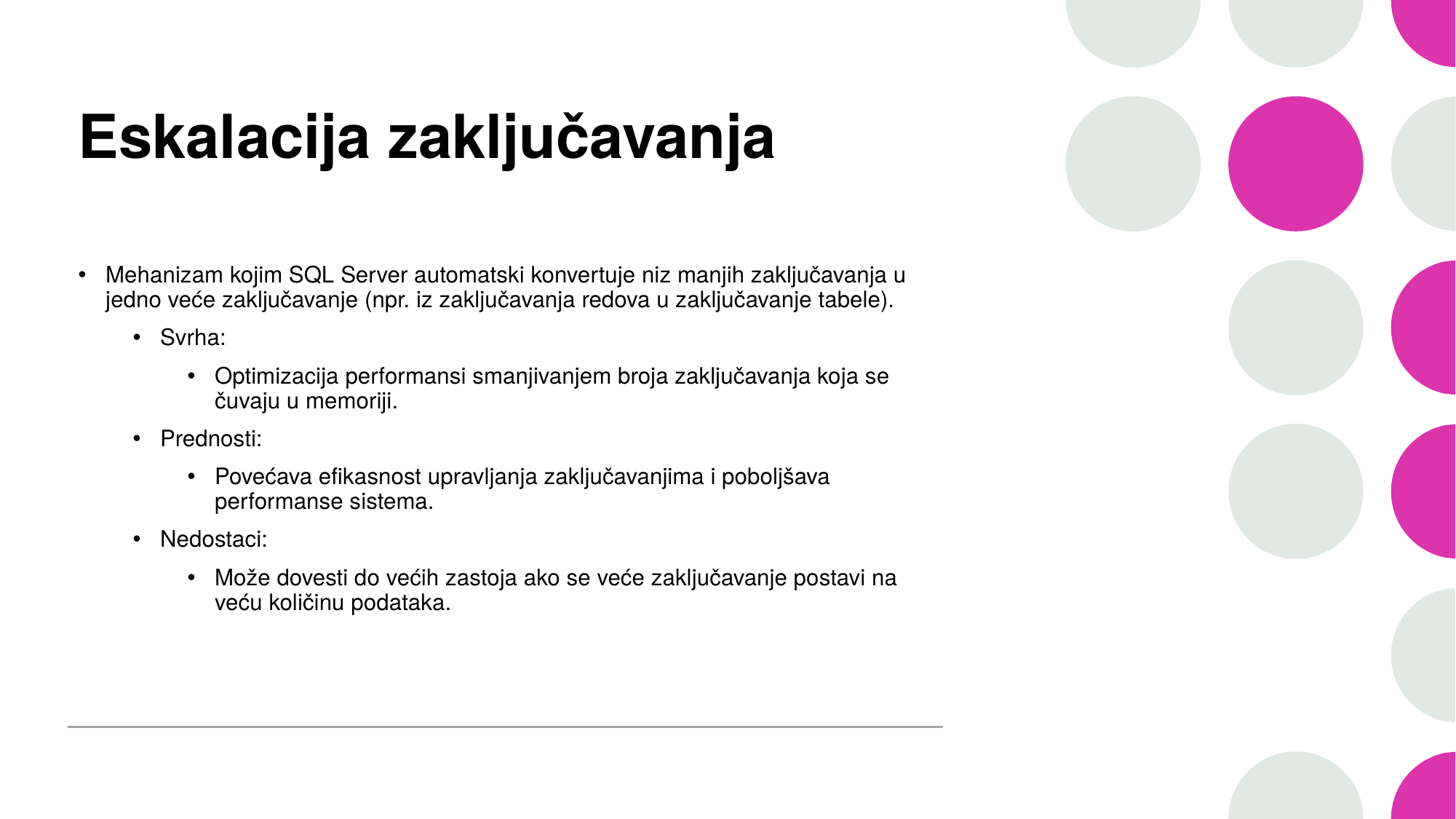

# Eskalacija zaključavanja
Mehanizam kojim SQL Server automatski konvertuje niz manjih zaključavanja u jedno veće zaključavanje (npr. iz zaključavanja redova u zaključavanje tabele).
Svrha:
Optimizacija performansi smanjivanjem broja zaključavanja koja se čuvaju u memoriji.
Prednosti:
Povećava efikasnost upravljanja zaključavanjima i poboljšava performanse sistema.
Nedostaci:
Može dovesti do većih zastoja ako se veće zaključavanje postavi na veću količinu podataka.